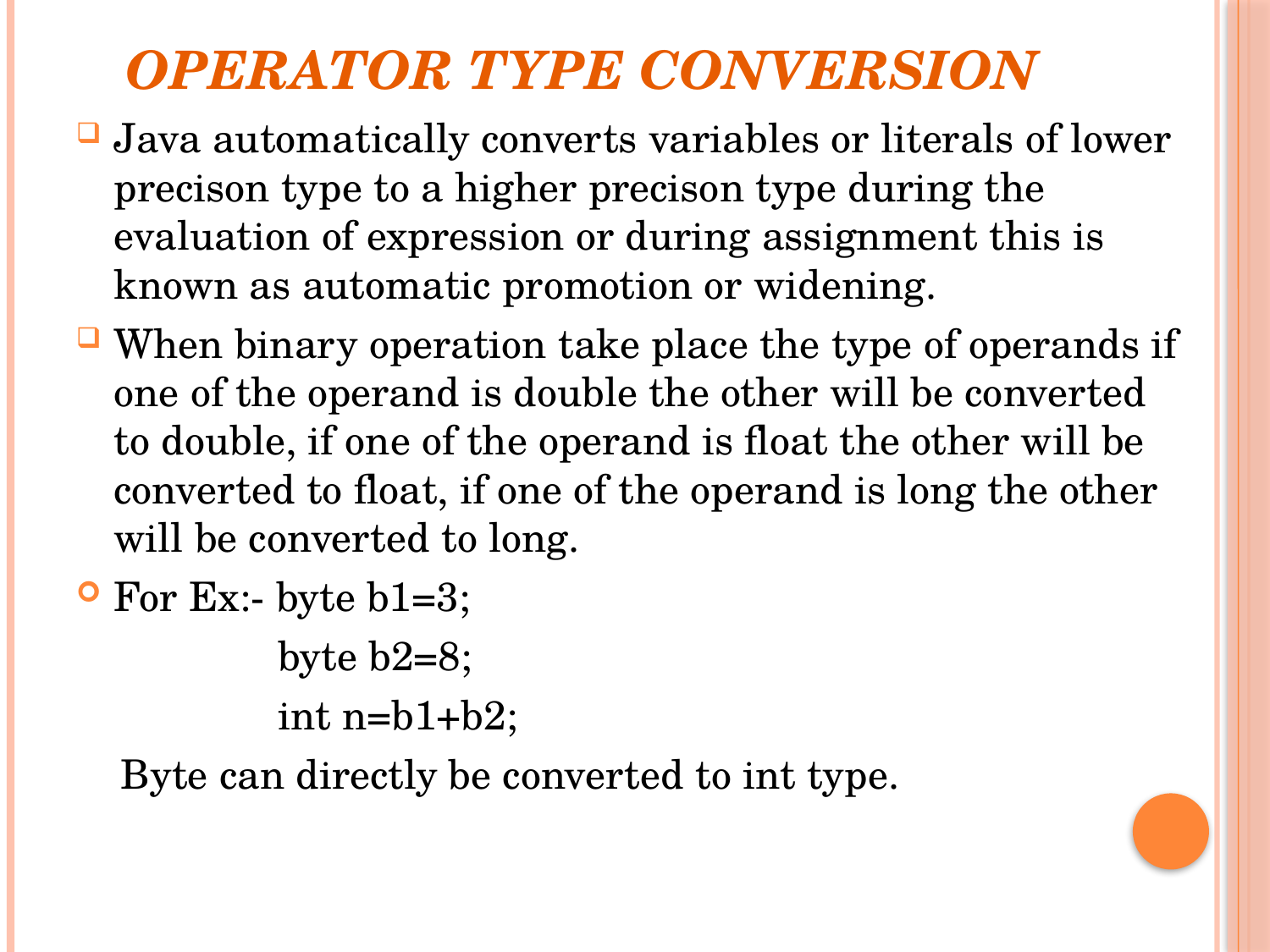

# Operator Type Conversion
Java automatically converts variables or literals of lower precison type to a higher precison type during the evaluation of expression or during assignment this is known as automatic promotion or widening.
When binary operation take place the type of operands if one of the operand is double the other will be converted to double, if one of the operand is float the other will be converted to float, if one of the operand is long the other will be converted to long.
For Ex:- byte b1=3;
                  byte b2=8;
                  int n=b1+b2;
    Byte can directly be converted to int type.